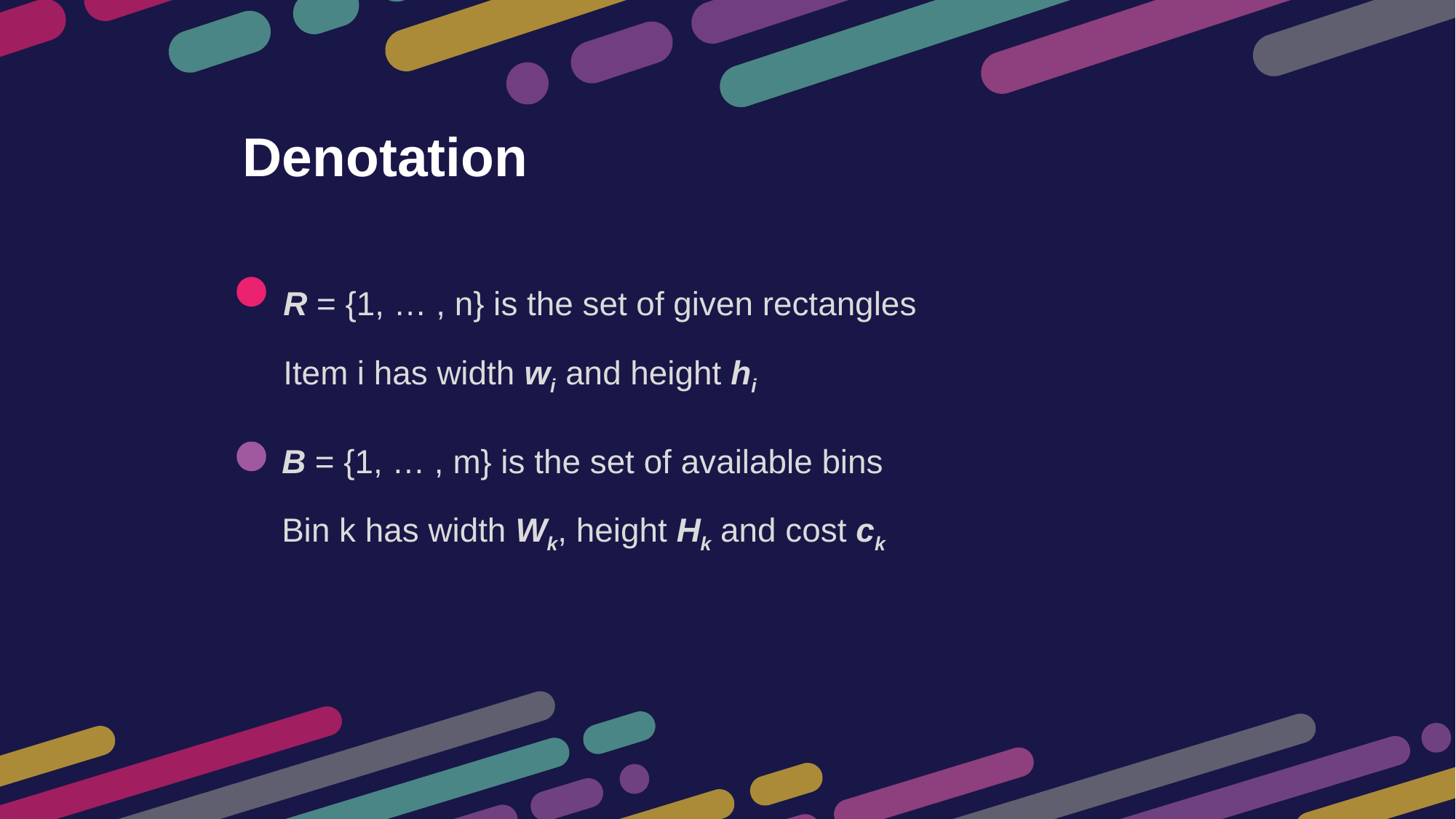

Denotation
R = {1, … , n} is the set of given rectangles
Item i has width wi  and height hi

B = {1, … , m} is the set of available bins
Bin k has width Wk, height Hk and cost ck